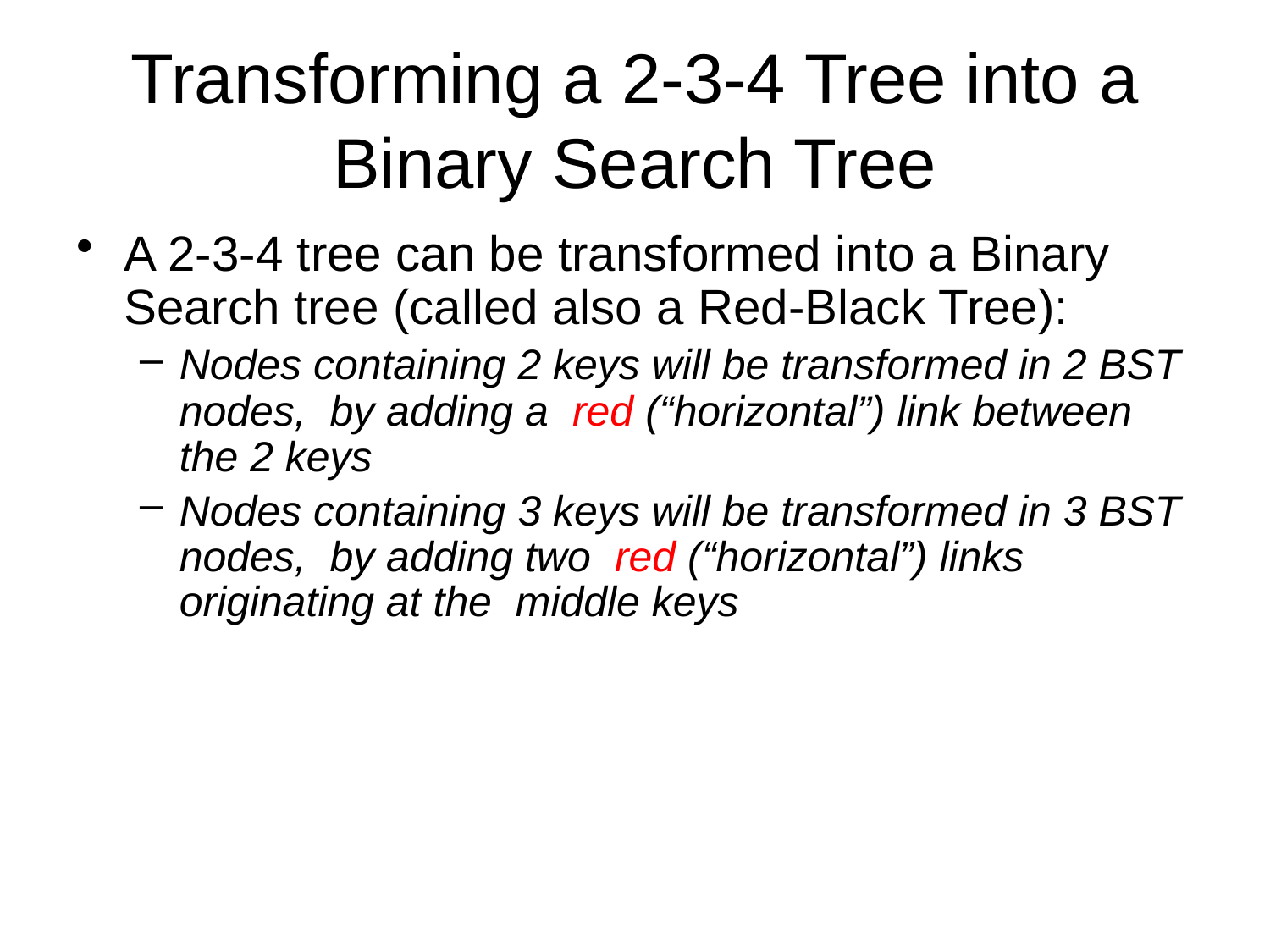

# Transforming a 2-3-4 Tree into a Binary Search Tree
A 2-3-4 tree can be transformed into a Binary Search tree (called also a Red-Black Tree):
Nodes containing 2 keys will be transformed in 2 BST nodes,  by adding a  red (“horizontal”) link between the 2 keys
Nodes containing 3 keys will be transformed in 3 BST nodes,  by adding two  red (“horizontal”) links originating at the  middle keys